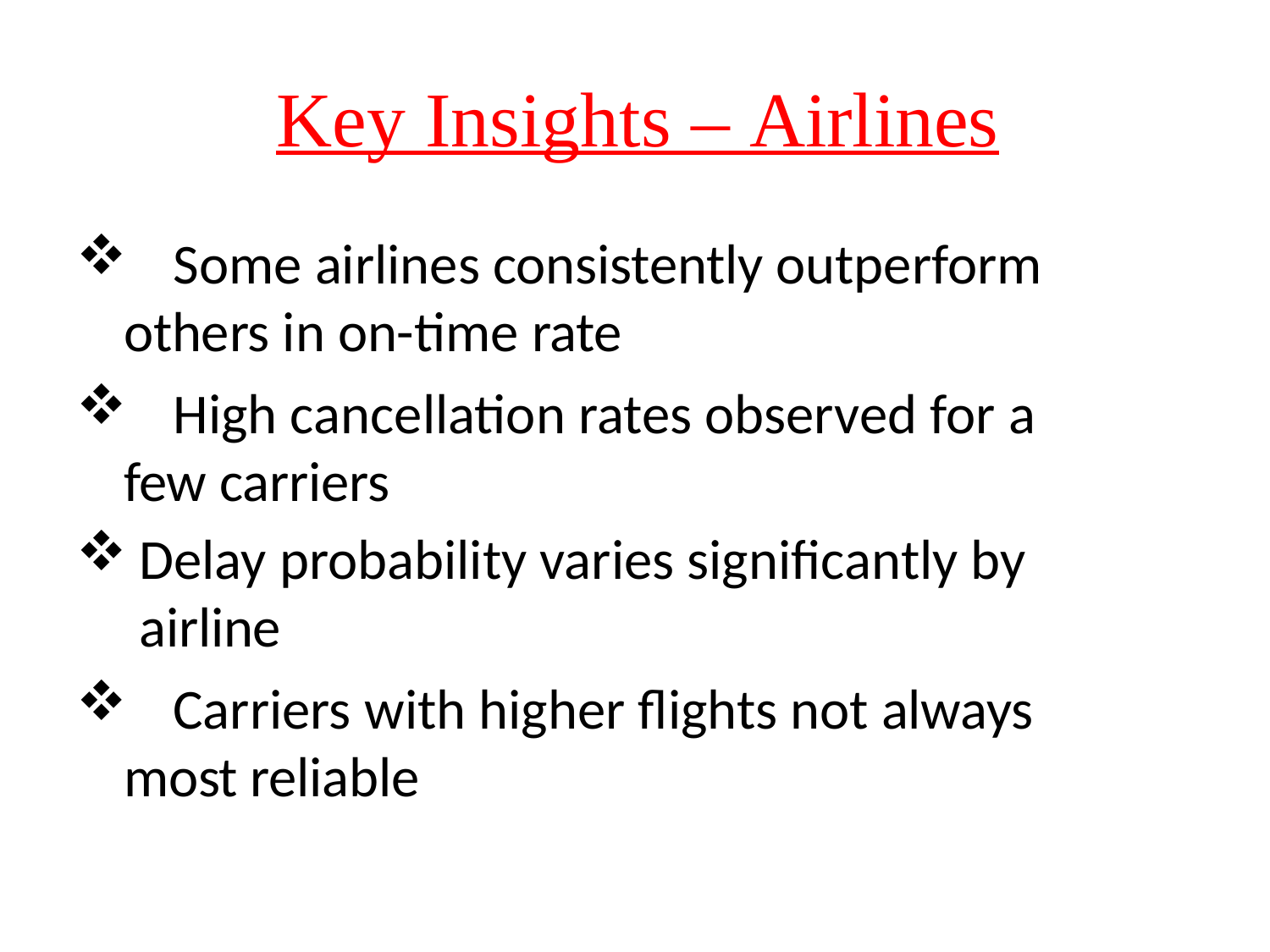

# Key Insights – Airlines
	Some airlines consistently outperform others in on-time rate
	High cancellation rates observed for a few carriers
Delay probability varies significantly by airline
	Carriers with higher flights not always most reliable